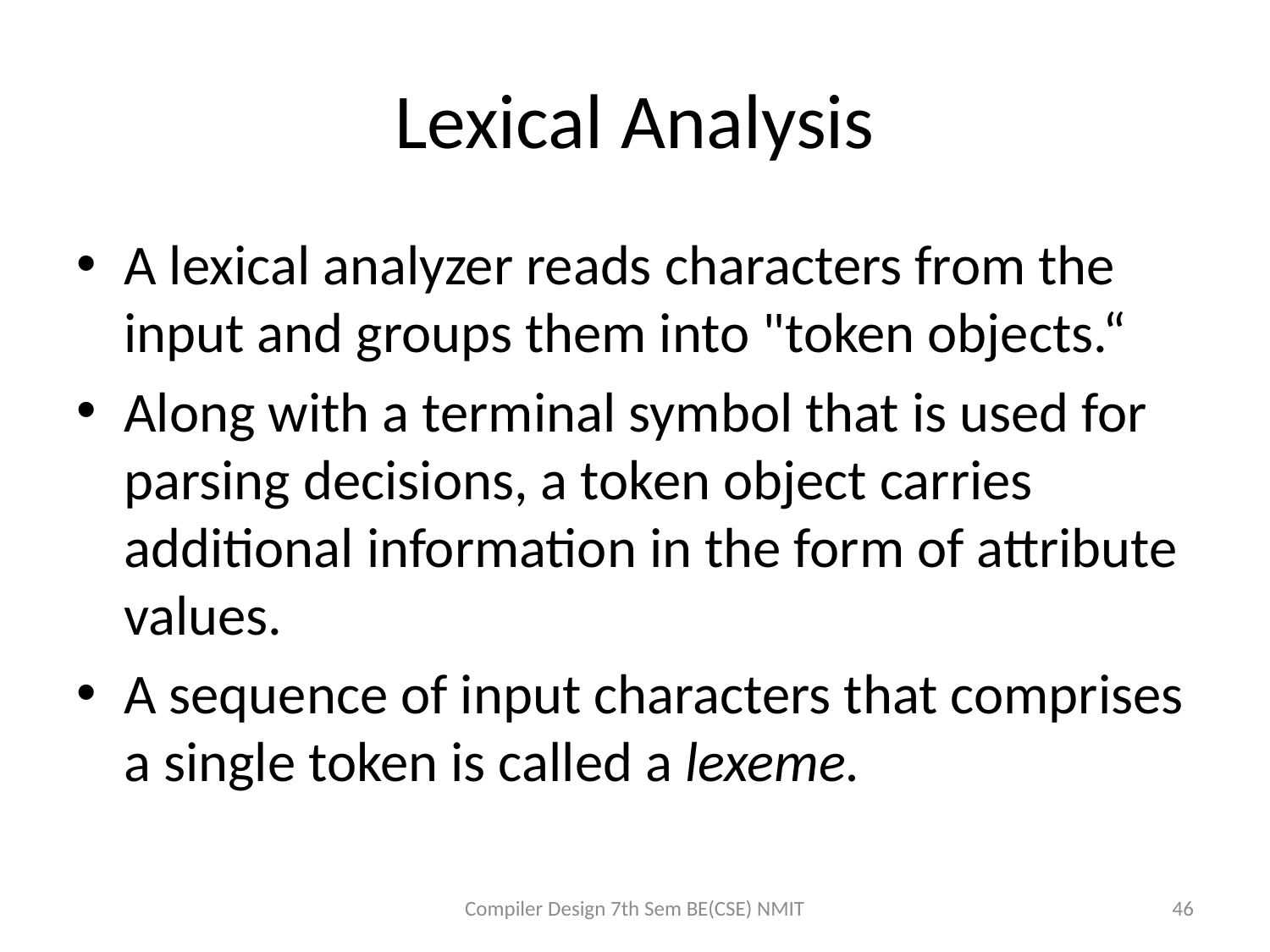

# Lexical Analysis
A lexical analyzer reads characters from the input and groups them into "token objects.“
Along with a terminal symbol that is used for parsing decisions, a token object carries additional information in the form of attribute values.
A sequence of input characters that comprises a single token is called a lexeme.
Compiler Design 7th Sem BE(CSE) NMIT
46